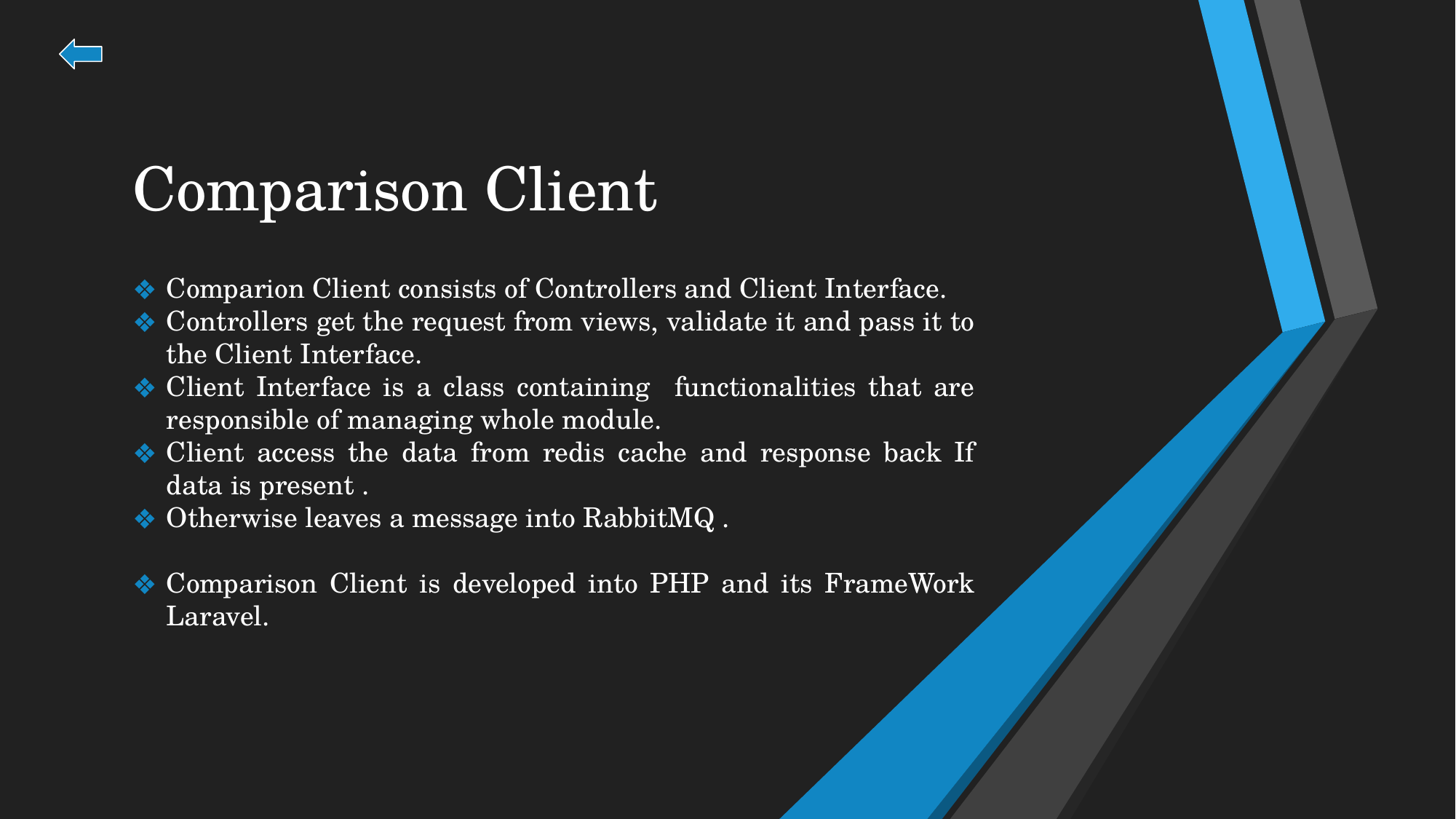

# Comparison Client
Comparion Client consists of Controllers and Client Interface.
Controllers get the request from views, validate it and pass it to the Client Interface.
Client Interface is a class containing  functionalities that are responsible of managing whole module.
Client access the data from redis cache and response back If data is present .
Otherwise leaves a message into RabbitMQ .

Comparison Client is developed into PHP and its FrameWork Laravel.